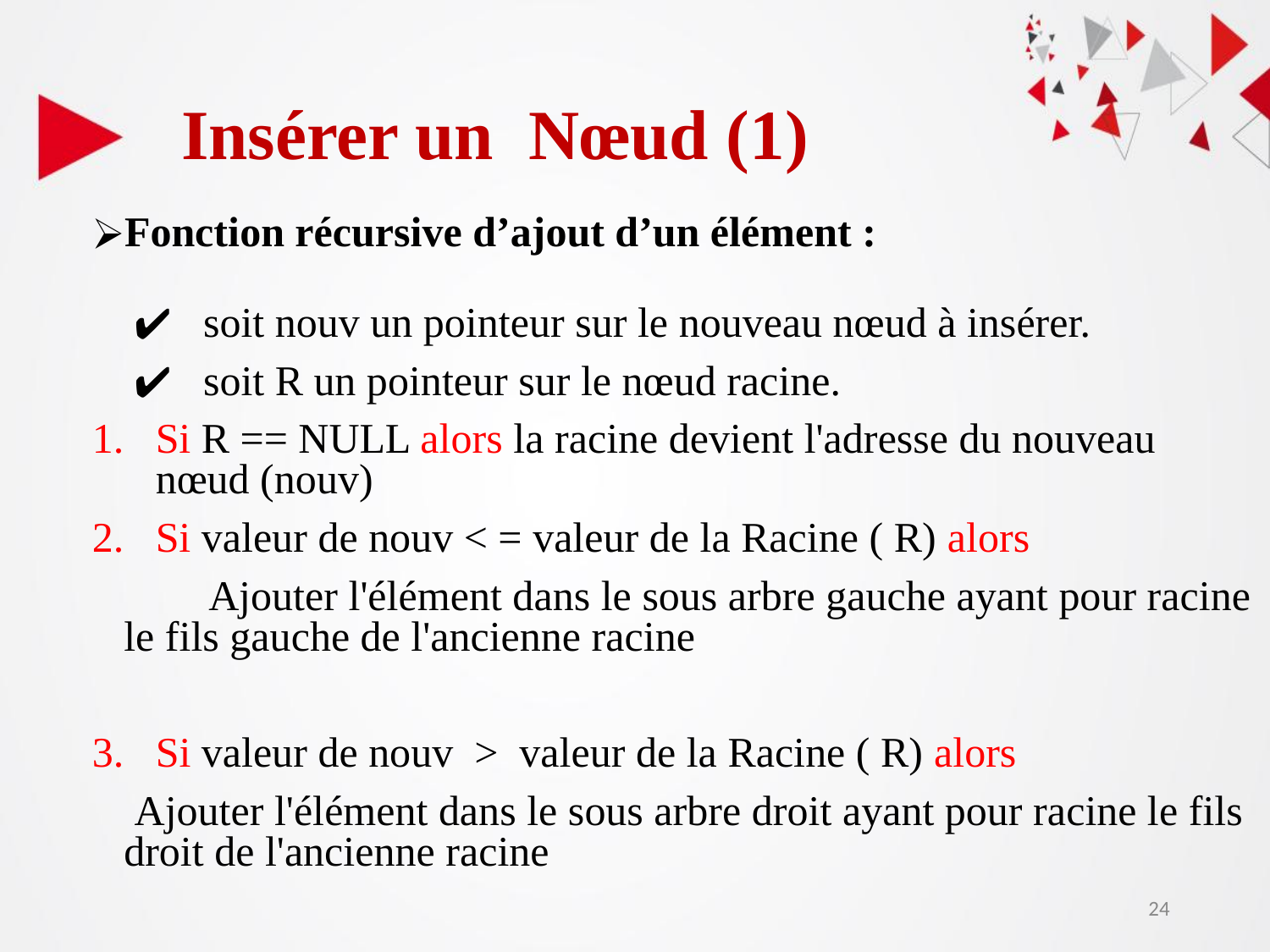

Insérer un  Nœud (1)

Fonction récursive d’ajout d’un élément :
   soit nouv un pointeur sur le nouveau nœud à insérer.
   soit R un pointeur sur le nœud racine.
Si R == NULL alors la racine devient l'adresse du nouveau nœud (nouv)
Si valeur de nouv < = valeur de la Racine ( R) alors
           Ajouter l'élément dans le sous arbre gauche ayant pour racine le fils gauche de l'ancienne racine

3.   Si valeur de nouv  >  valeur de la Racine ( R) alors
    Ajouter l'élément dans le sous arbre droit ayant pour racine le fils droit de l'ancienne racine

24